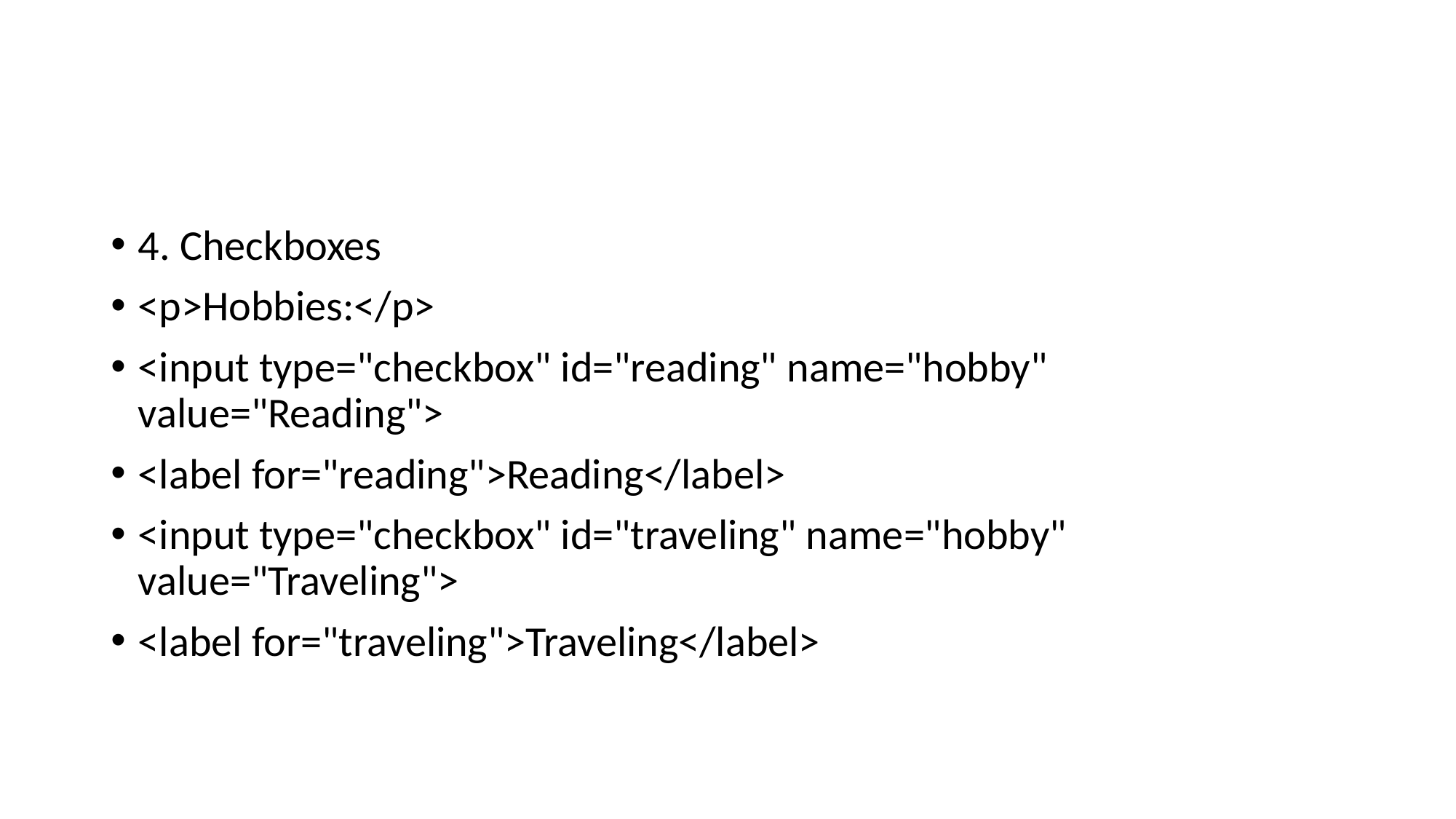

#
4. Checkboxes
<p>Hobbies:</p>
<input type="checkbox" id="reading" name="hobby" value="Reading">
<label for="reading">Reading</label>
<input type="checkbox" id="traveling" name="hobby" value="Traveling">
<label for="traveling">Traveling</label>